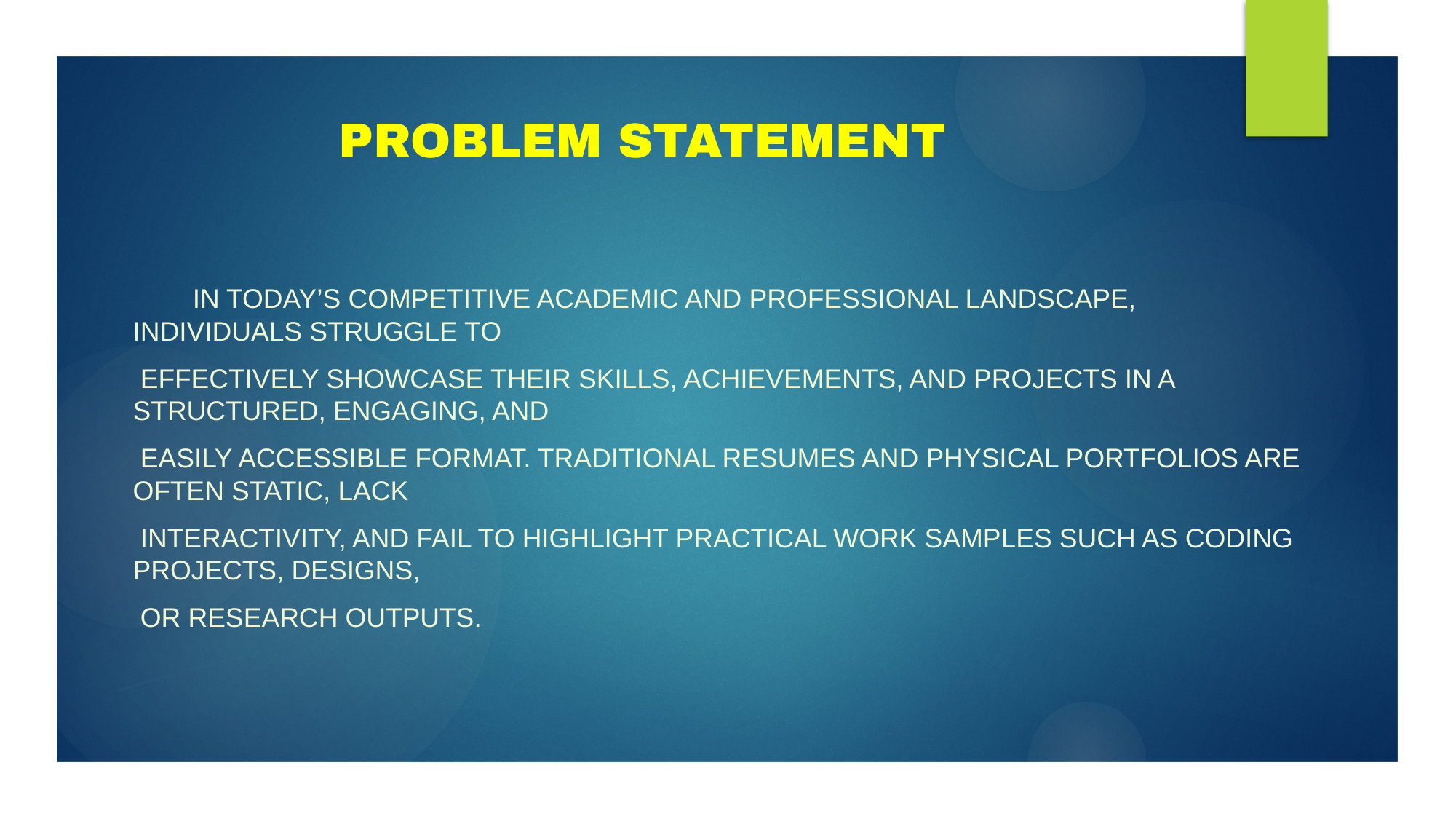

# PROBLEM STATEMENT
        In today’s competitive academic and professional landscape, individuals struggle to
 effectively showcase their skills, achievements, and projects in a structured, engaging, and
 easily accessible format. Traditional resumes and physical portfolios are often static, lack
 interactivity, and fail to highlight practical work samples such as coding projects, designs,
 or research outputs.